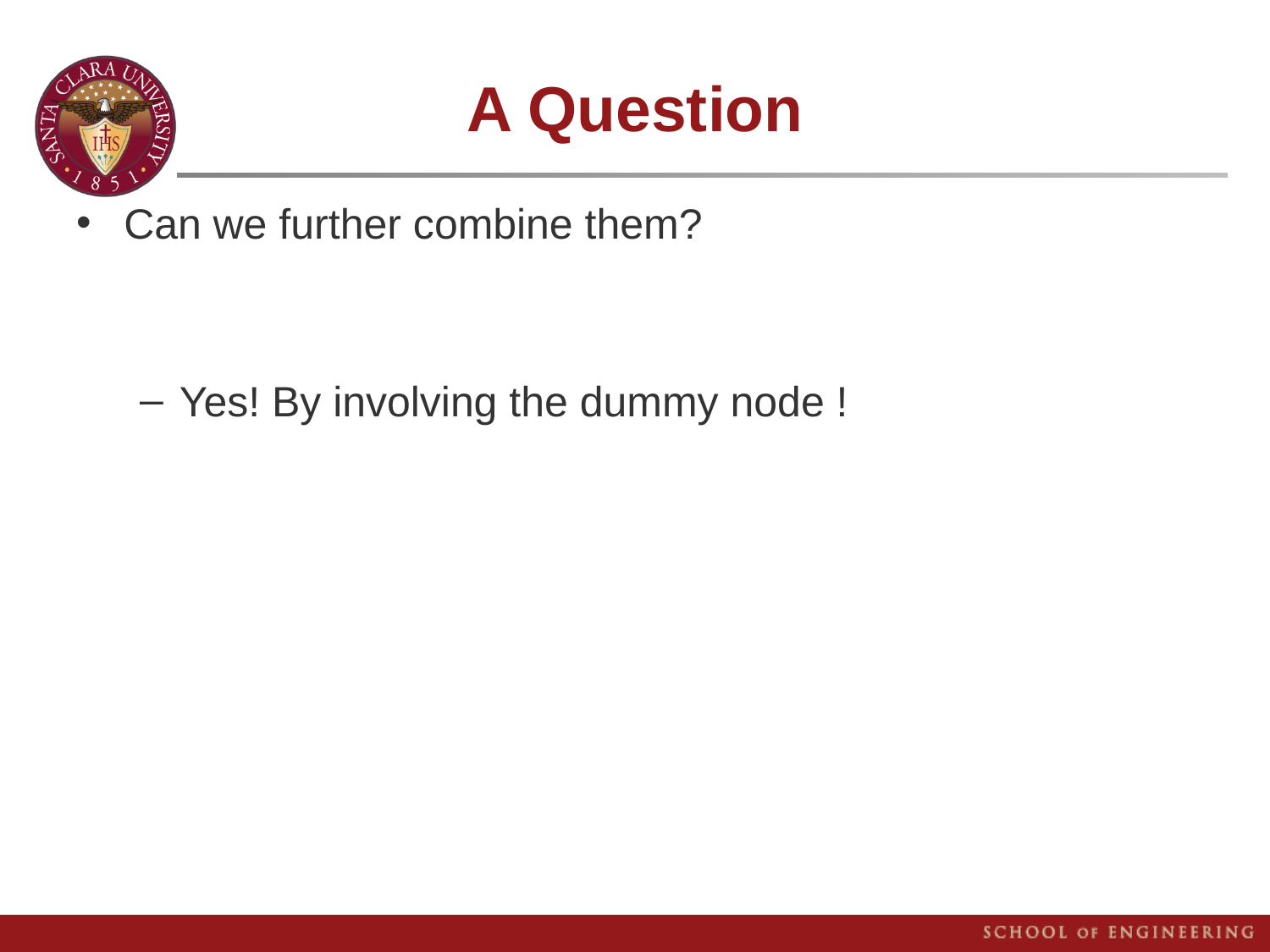

# A Question
Can we further combine them?

Yes! By involving the dummy node !